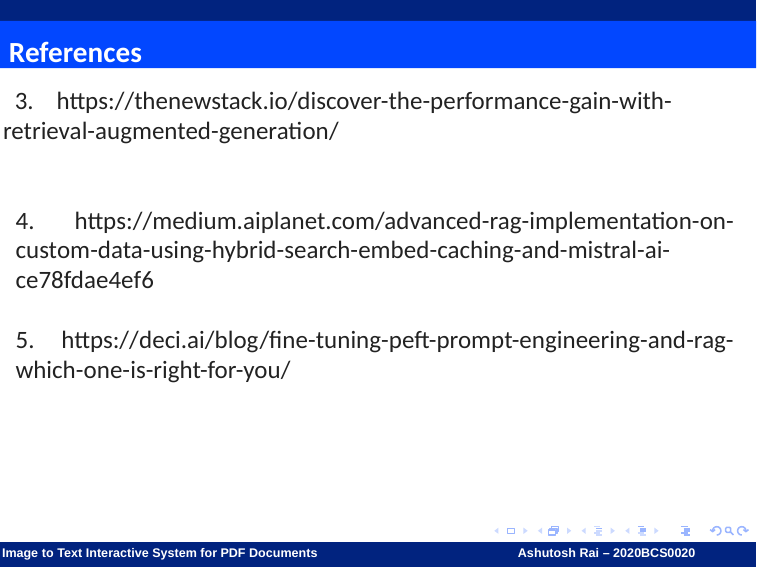

References
  3.    https://thenewstack.io/discover-the-performance-gain-with-retrieval-augmented-generation/

4. https://medium.aiplanet.com/advanced-rag-implementation-on-custom-data-using-hybrid-search-embed-caching-and-mistral-ai-ce78fdae4ef6

5. https://deci.ai/blog/fine-tuning-peft-prompt-engineering-and-rag-which-one-is-right-for-you/

Image to Text Interactive System for PDF Documents 	                   Ashutosh Rai – 2020BCS0020	 Ashutosh Rai – 2020BCS0020